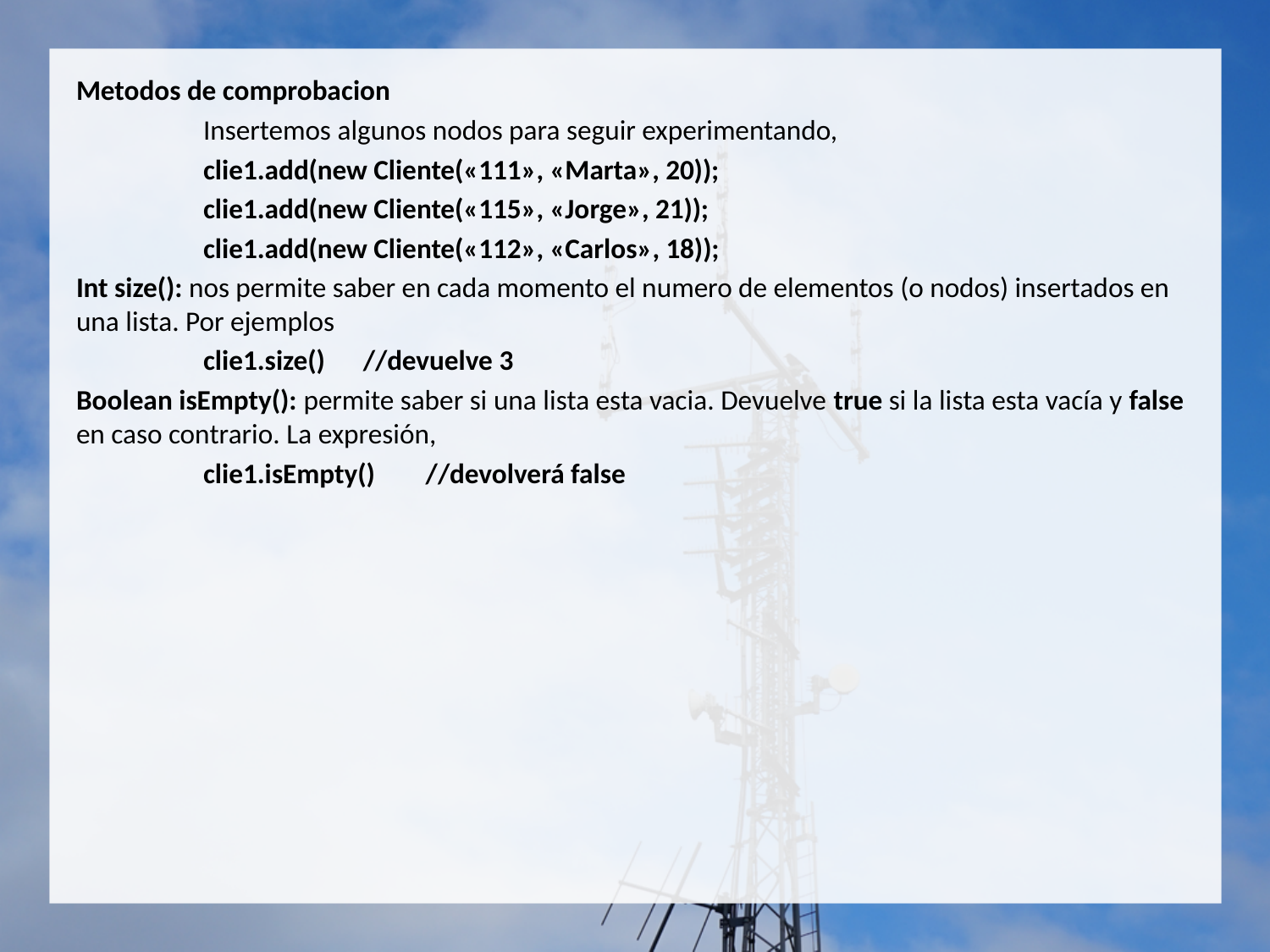

Metodos de comprobacion
	Insertemos algunos nodos para seguir experimentando,
	clie1.add(new Cliente(«111», «Marta», 20));
	clie1.add(new Cliente(«115», «Jorge», 21));
	clie1.add(new Cliente(«112», «Carlos», 18));
Int size(): nos permite saber en cada momento el numero de elementos (o nodos) insertados en una lista. Por ejemplos
	clie1.size()      //devuelve 3
Boolean isEmpty(): permite saber si una lista esta vacia. Devuelve true si la lista esta vacía y false en caso contrario. La expresión,
	clie1.isEmpty()        //devolverá false